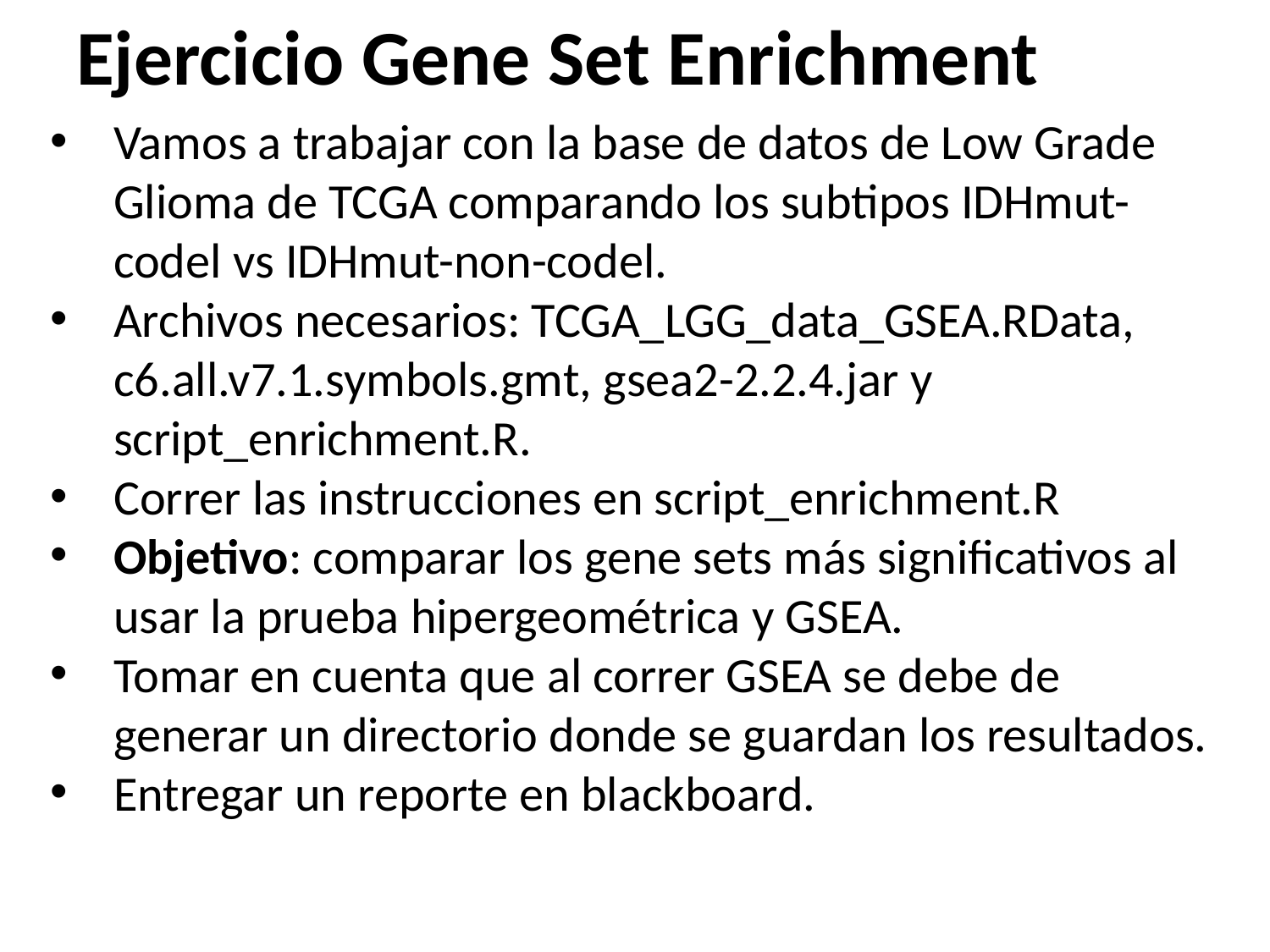

# Ejercicio Gene Set Enrichment
Vamos a trabajar con la base de datos de Low Grade Glioma de TCGA comparando los subtipos IDHmut-codel vs IDHmut-non-codel.
Archivos necesarios: TCGA_LGG_data_GSEA.RData, c6.all.v7.1.symbols.gmt, gsea2-2.2.4.jar y script_enrichment.R.
Correr las instrucciones en script_enrichment.R
Objetivo: comparar los gene sets más significativos al usar la prueba hipergeométrica y GSEA.
Tomar en cuenta que al correr GSEA se debe de generar un directorio donde se guardan los resultados.
Entregar un reporte en blackboard.